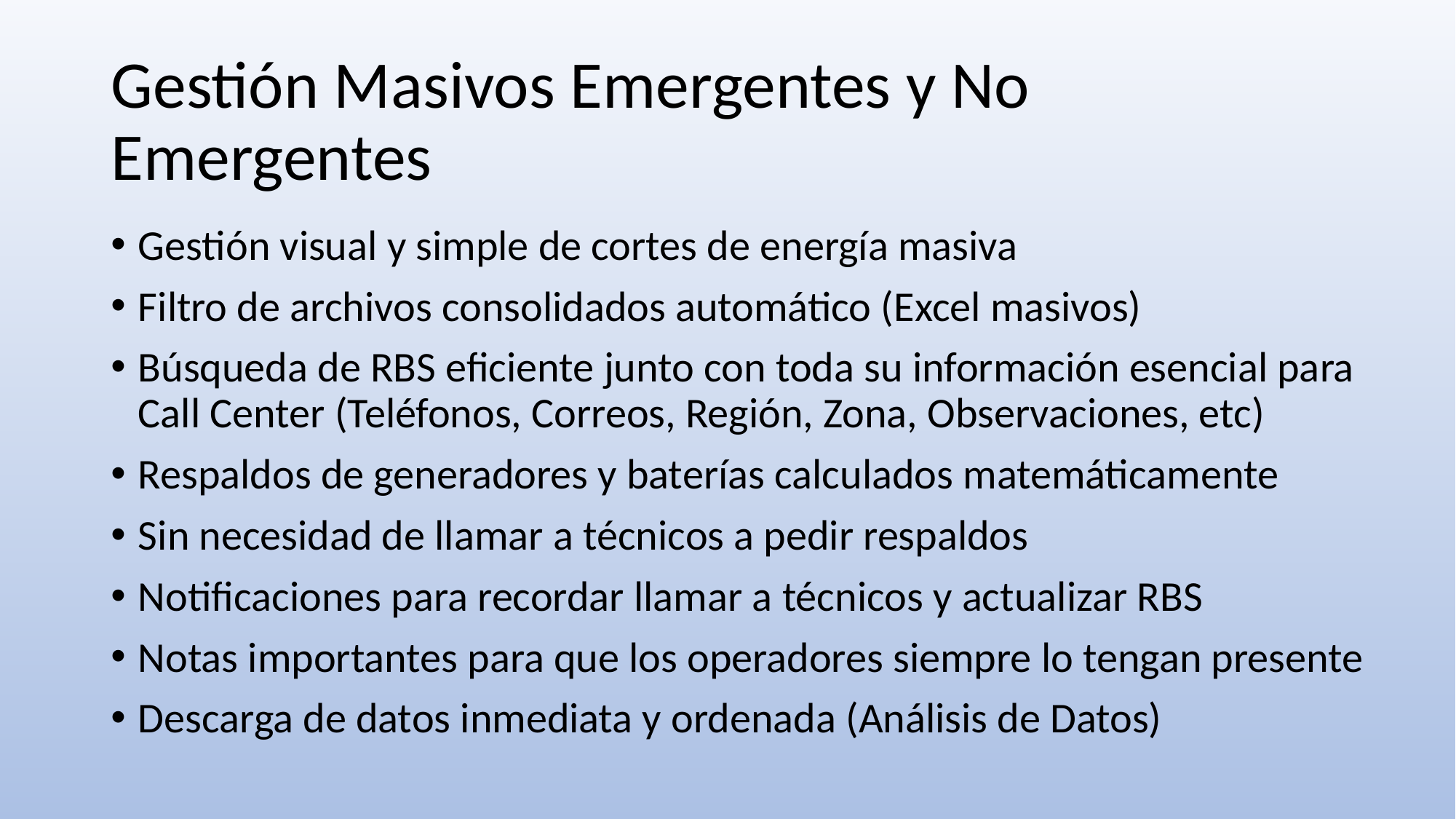

# Gestión Masivos Emergentes y No Emergentes
Gestión visual y simple de cortes de energía masiva
Filtro de archivos consolidados automático (Excel masivos)
Búsqueda de RBS eficiente junto con toda su información esencial para Call Center (Teléfonos, Correos, Región, Zona, Observaciones, etc)
Respaldos de generadores y baterías calculados matemáticamente
Sin necesidad de llamar a técnicos a pedir respaldos
Notificaciones para recordar llamar a técnicos y actualizar RBS
Notas importantes para que los operadores siempre lo tengan presente
Descarga de datos inmediata y ordenada (Análisis de Datos)